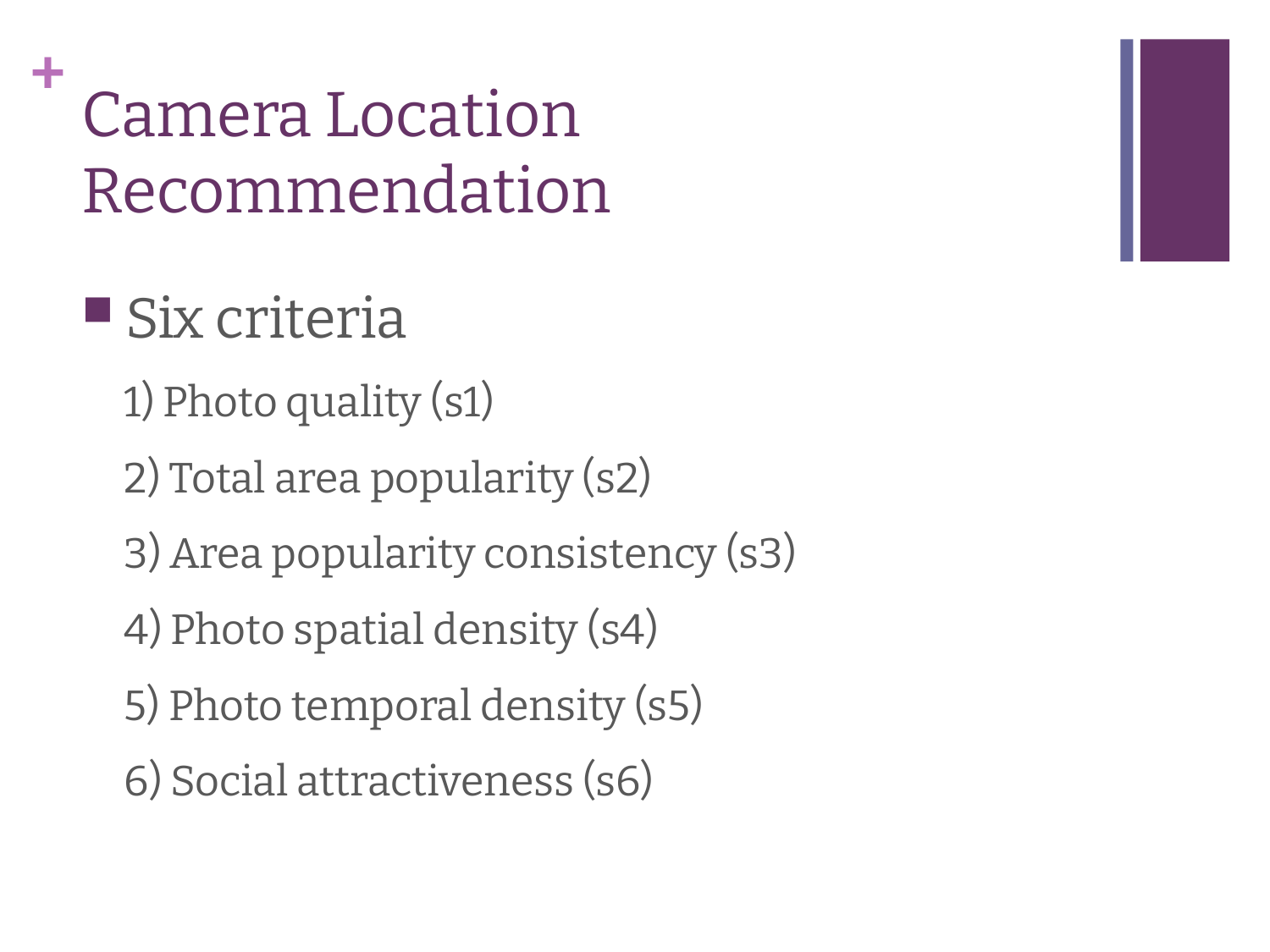

# Camera Location Recommendation
 Six criteria
     1) Photo quality (s1)
     2) Total area popularity (s2)
     3) Area popularity consistency (s3)
     4) Photo spatial density (s4)
     5) Photo temporal density (s5)
     6) Social attractiveness (s6)